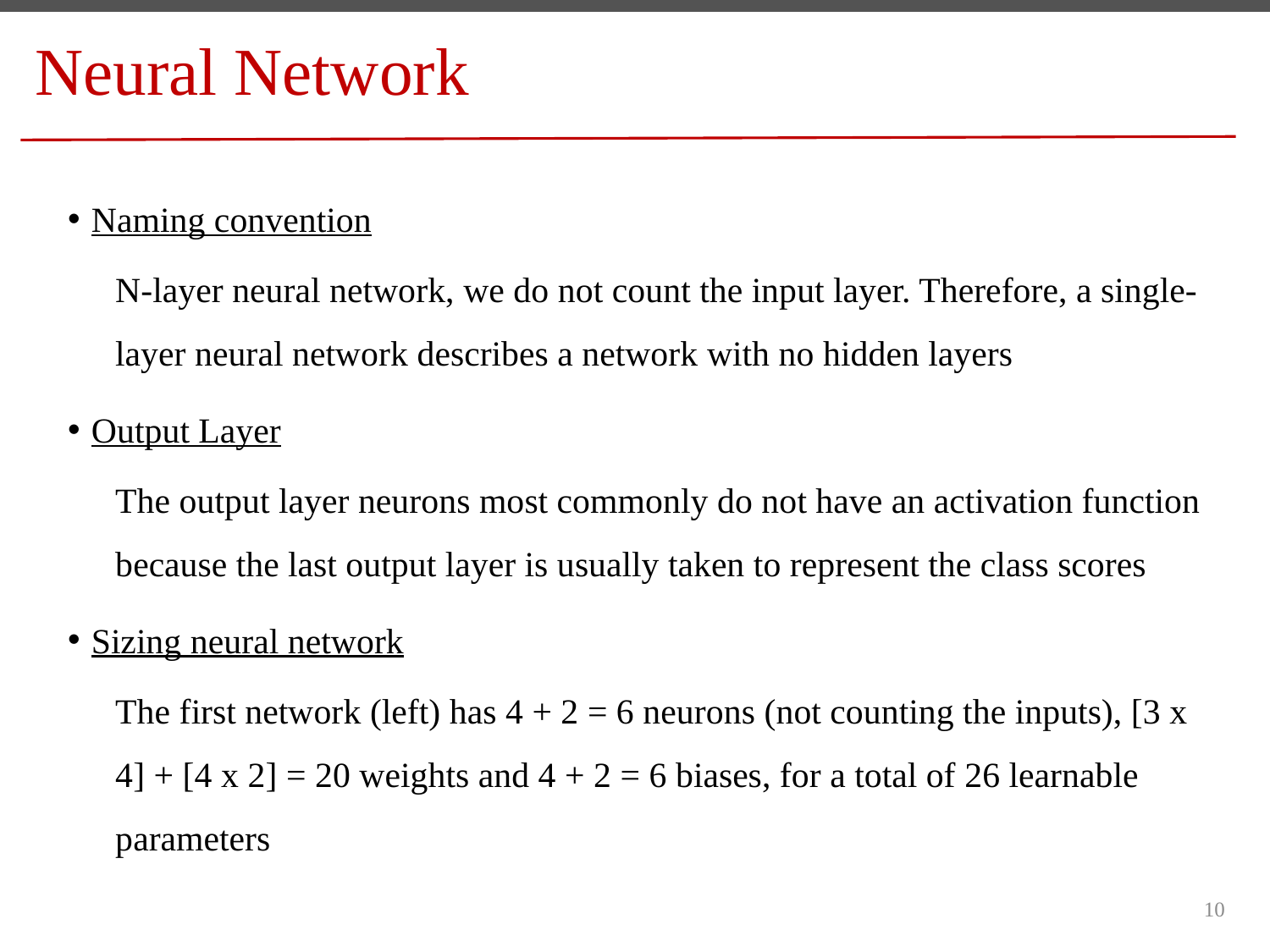

# Neural Network
Naming convention
N-layer neural network, we do not count the input layer. Therefore, a single-layer neural network describes a network with no hidden layers
Output Layer
The output layer neurons most commonly do not have an activation function because the last output layer is usually taken to represent the class scores
Sizing neural network
The first network (left) has 4 + 2 = 6 neurons (not counting the inputs), [3 x 4] + [4 x 2] = 20 weights and 4 + 2 = 6 biases, for a total of 26 learnable parameters

10